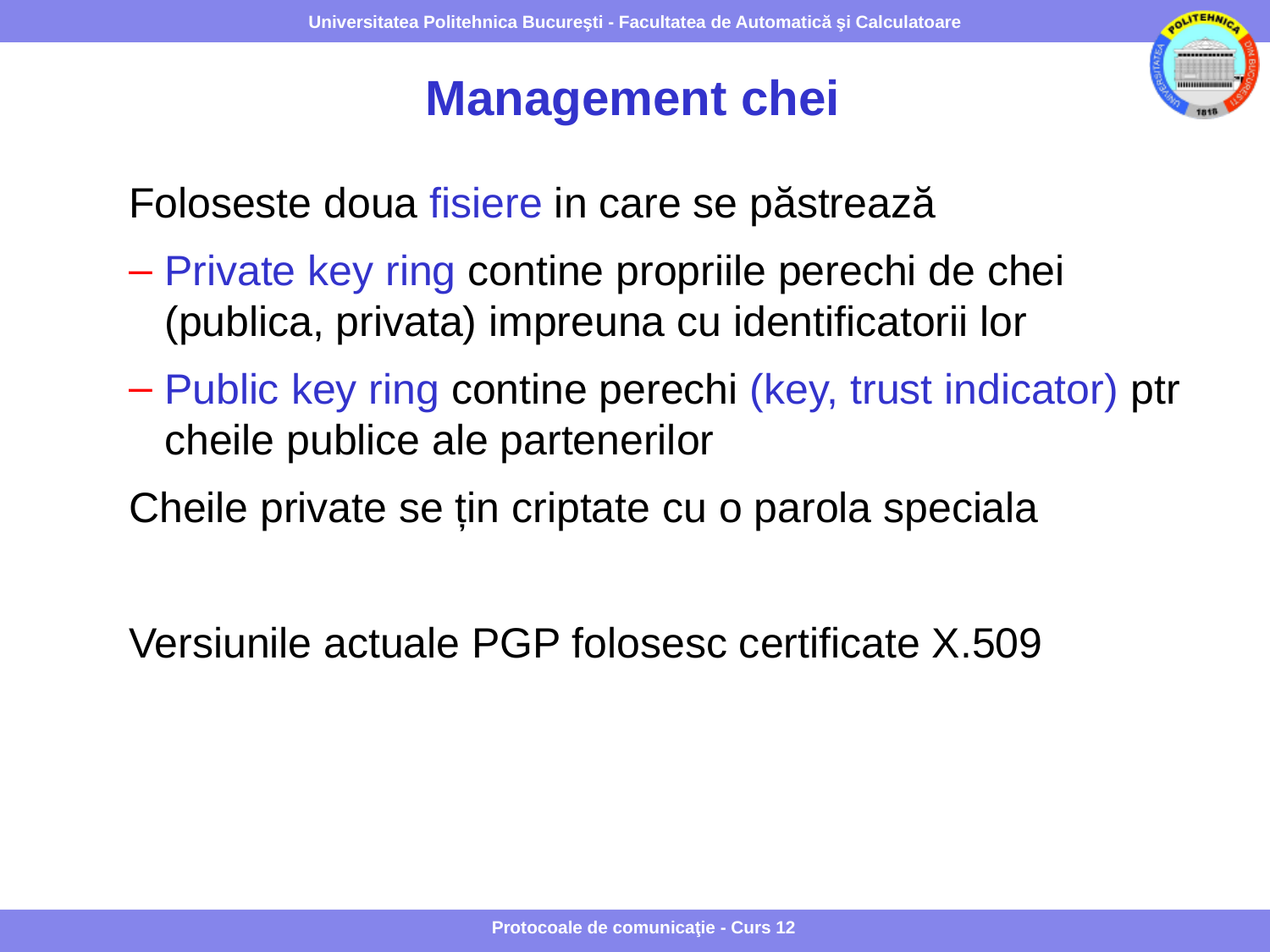

# Management chei
Foloseste doua fisiere in care se păstrează
Private key ring contine propriile perechi de chei (publica, privata) impreuna cu identificatorii lor
Public key ring contine perechi (key, trust indicator) ptr cheile publice ale partenerilor
Cheile private se țin criptate cu o parola speciala

Versiunile actuale PGP folosesc certificate X.509

Protocoale de comunicaţie - Curs 12